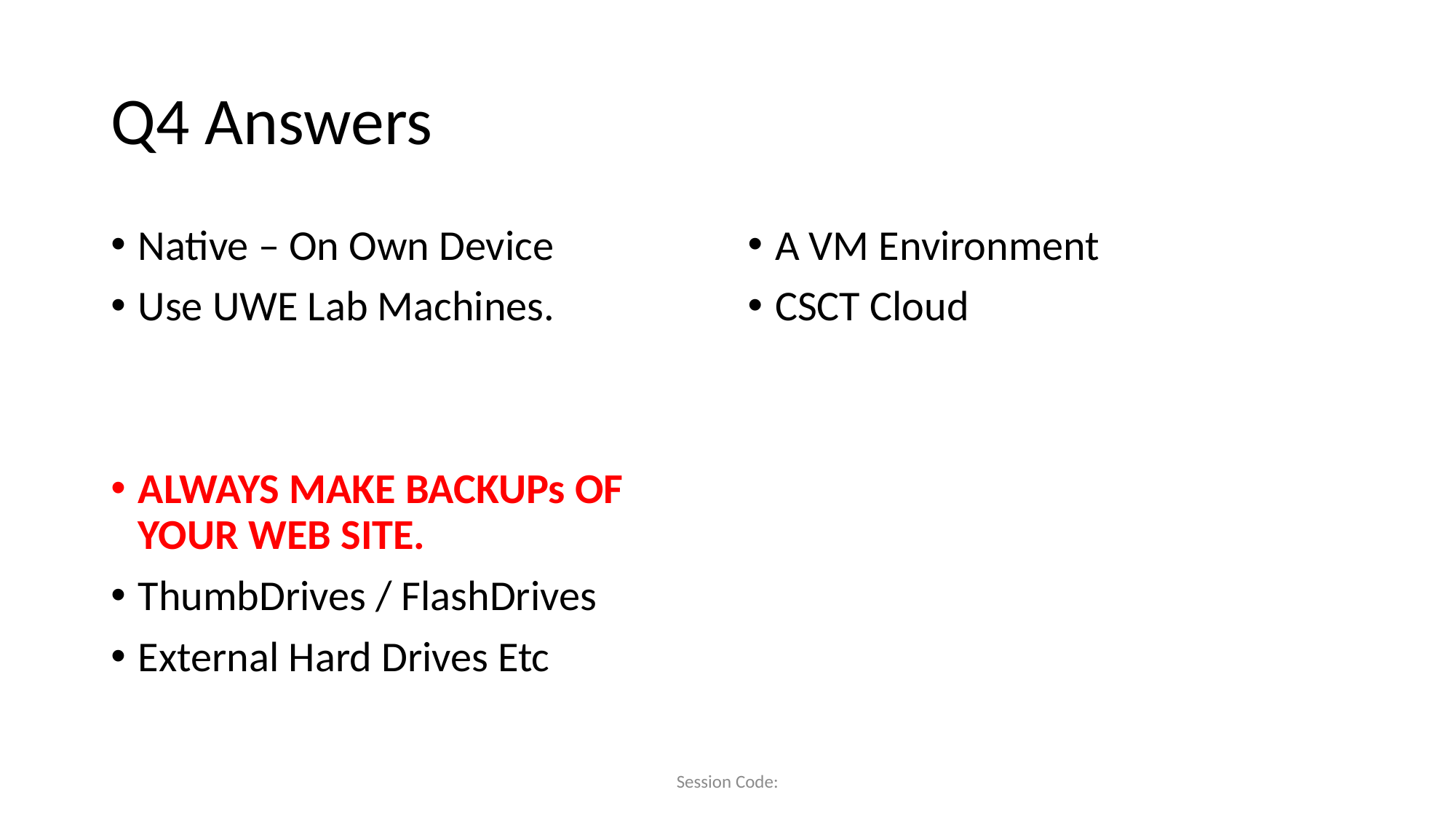

# Q4 Answers
Native – On Own Device
Use UWE Lab Machines.

ALWAYS MAKE BACKUPs OF YOUR WEB SITE.
ThumbDrives / FlashDrives
External Hard Drives Etc
A VM Environment
CSCT Cloud
Session Code: